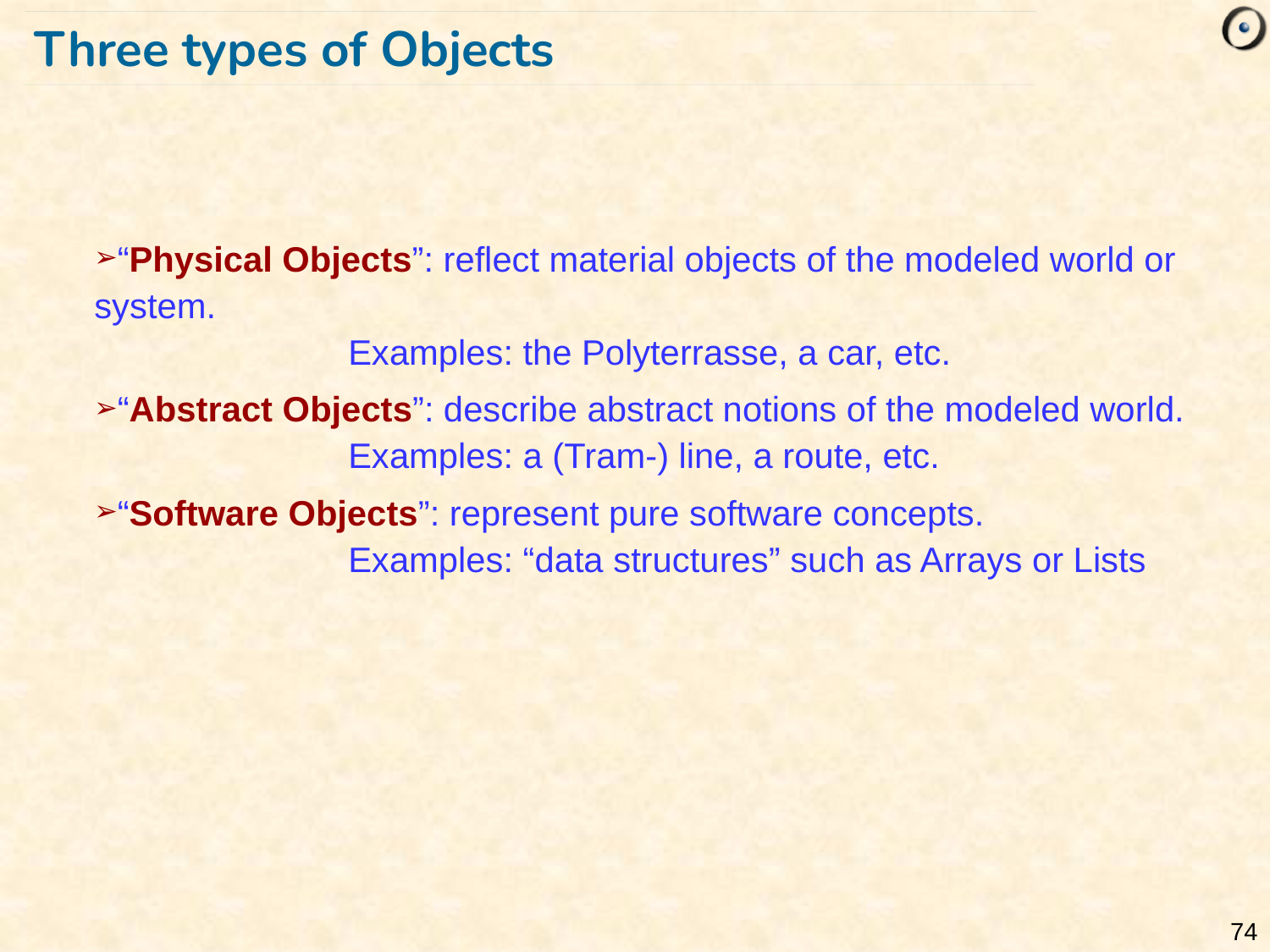

# Three types of Objects

“Physical Objects”: reflect material objects of the modeled world or system.
		Examples: the Polyterrasse, a car, etc.
“Abstract Objects”: describe abstract notions of the modeled world.
		Examples: a (Tram-) line, a route, etc.
“Software Objects”: represent pure software concepts.
		Examples: “data structures” such as Arrays or Lists